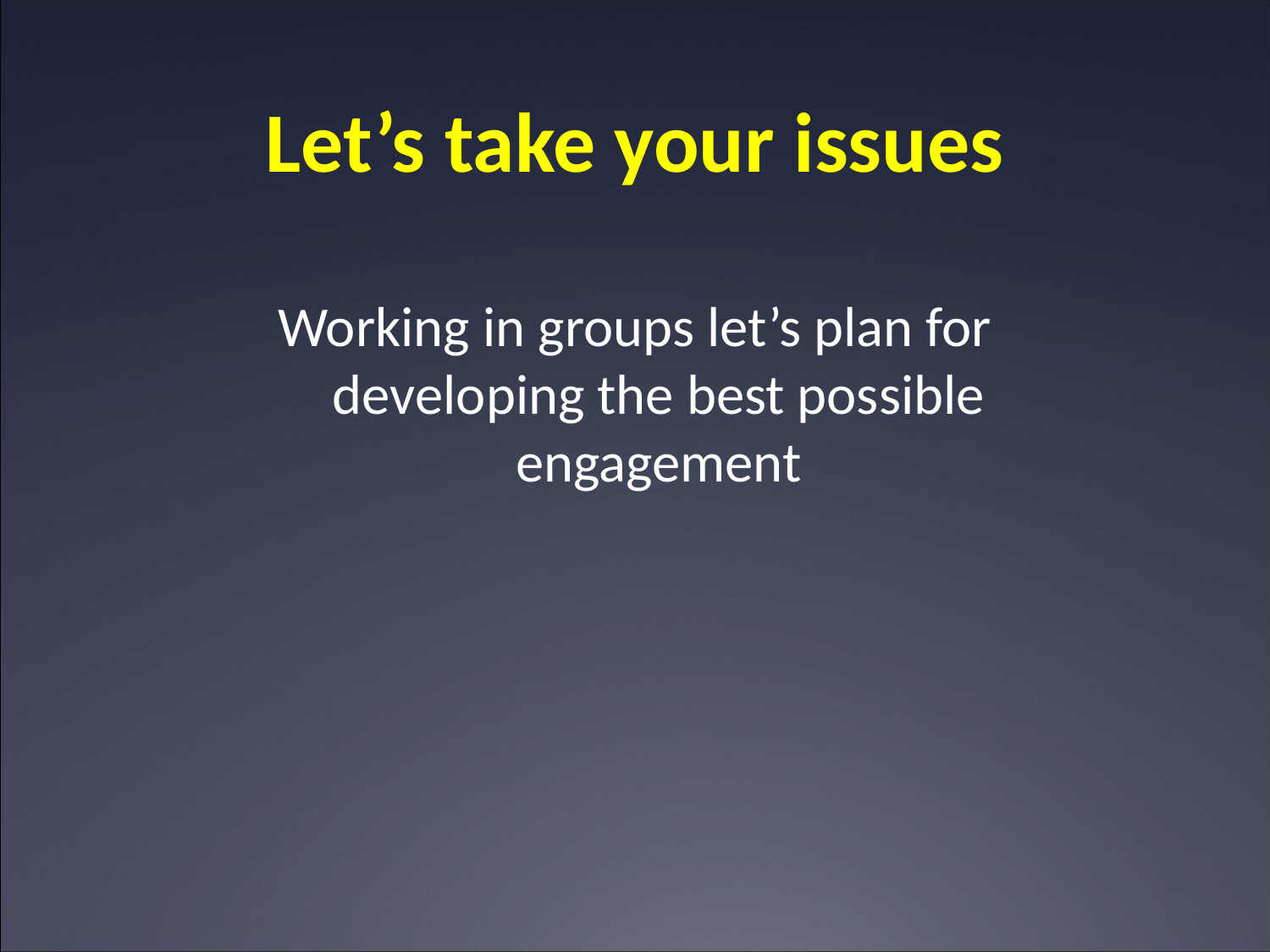

# Let’s take your issues
Working in groups let’s plan for developing the best possible engagement